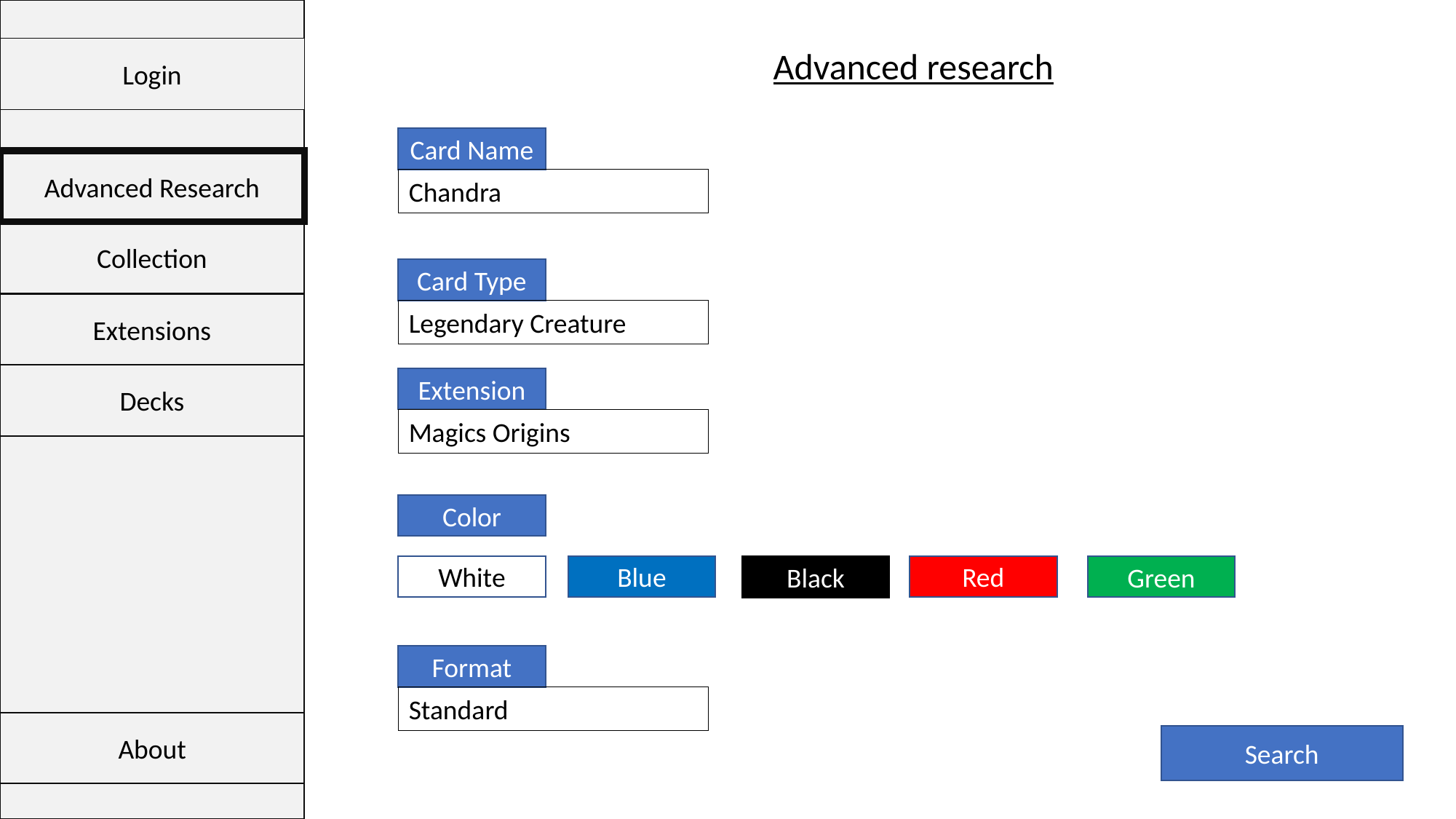

Login
Advanced research
Card Name
Advanced Research
Chandra
Collection
Card Type
Extensions
Legendary Creature
Decks
Extension
Magics Origins
Color
White
Blue
Red
Green
Black
Format
Standard
About
Search